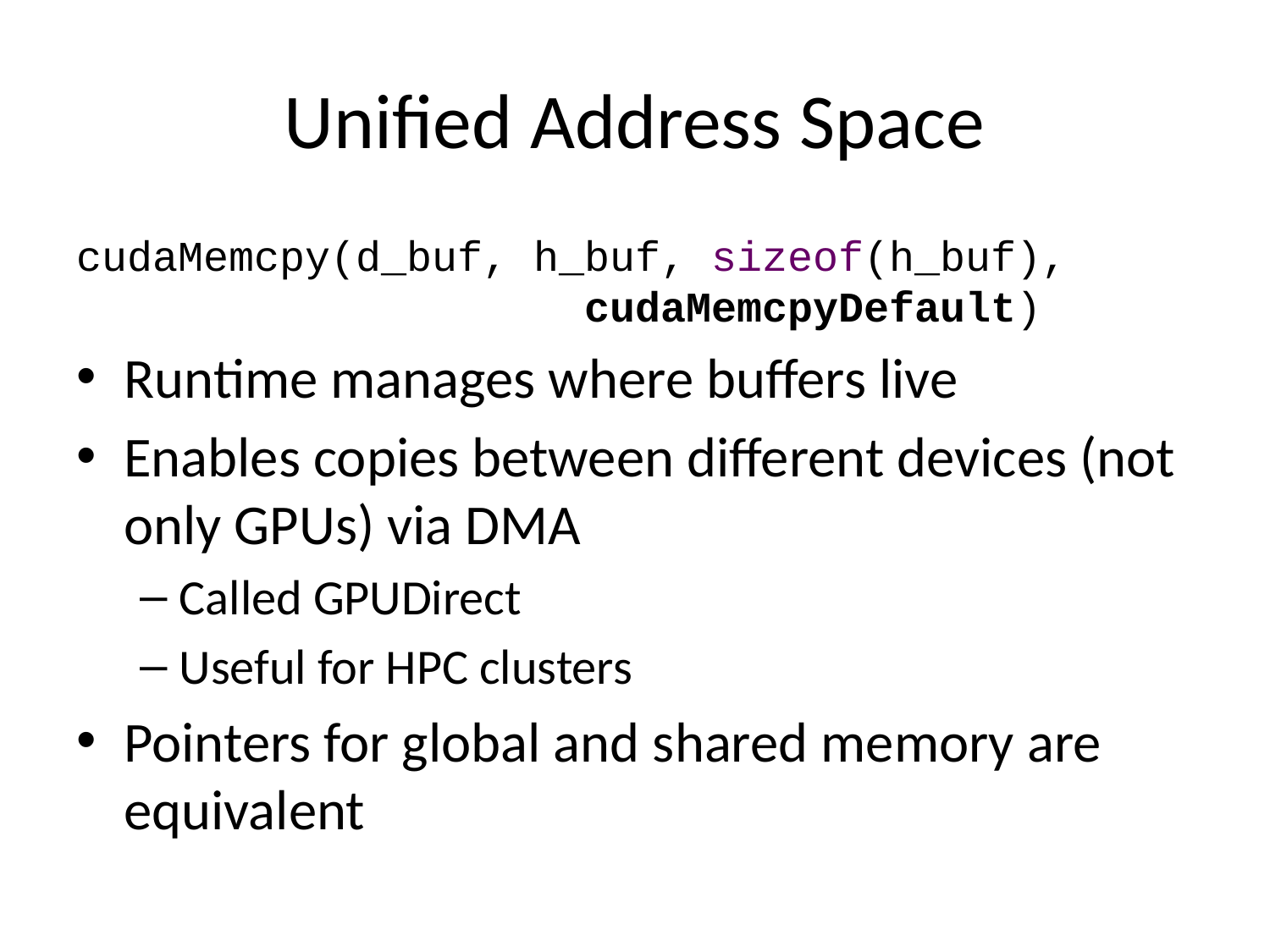

# Unified Address Space
cudaMemcpy(d_buf, h_buf, sizeof(h_buf), 				cudaMemcpyDefault)
Runtime manages where buffers live
Enables copies between different devices (not only GPUs) via DMA
Called GPUDirect
Useful for HPC clusters
Pointers for global and shared memory are equivalent